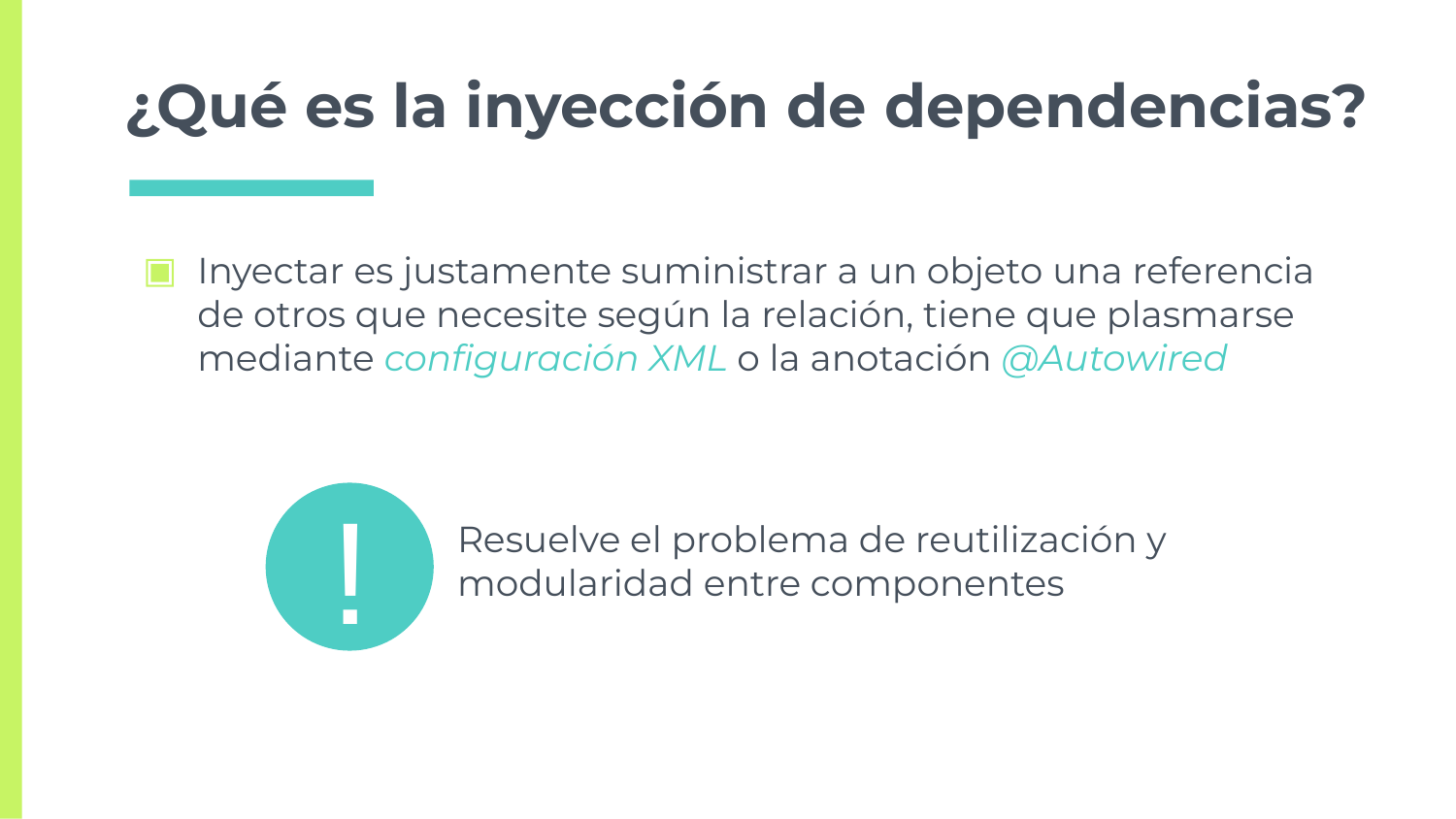

# ¿Qué es la inyección de dependencias?
Inyectar es justamente suministrar a un objeto una referencia de otros que necesite según la relación, tiene que plasmarse mediante configuración XML o la anotación @Autowired

!
Resuelve el problema de reutilización y modularidad entre componentes